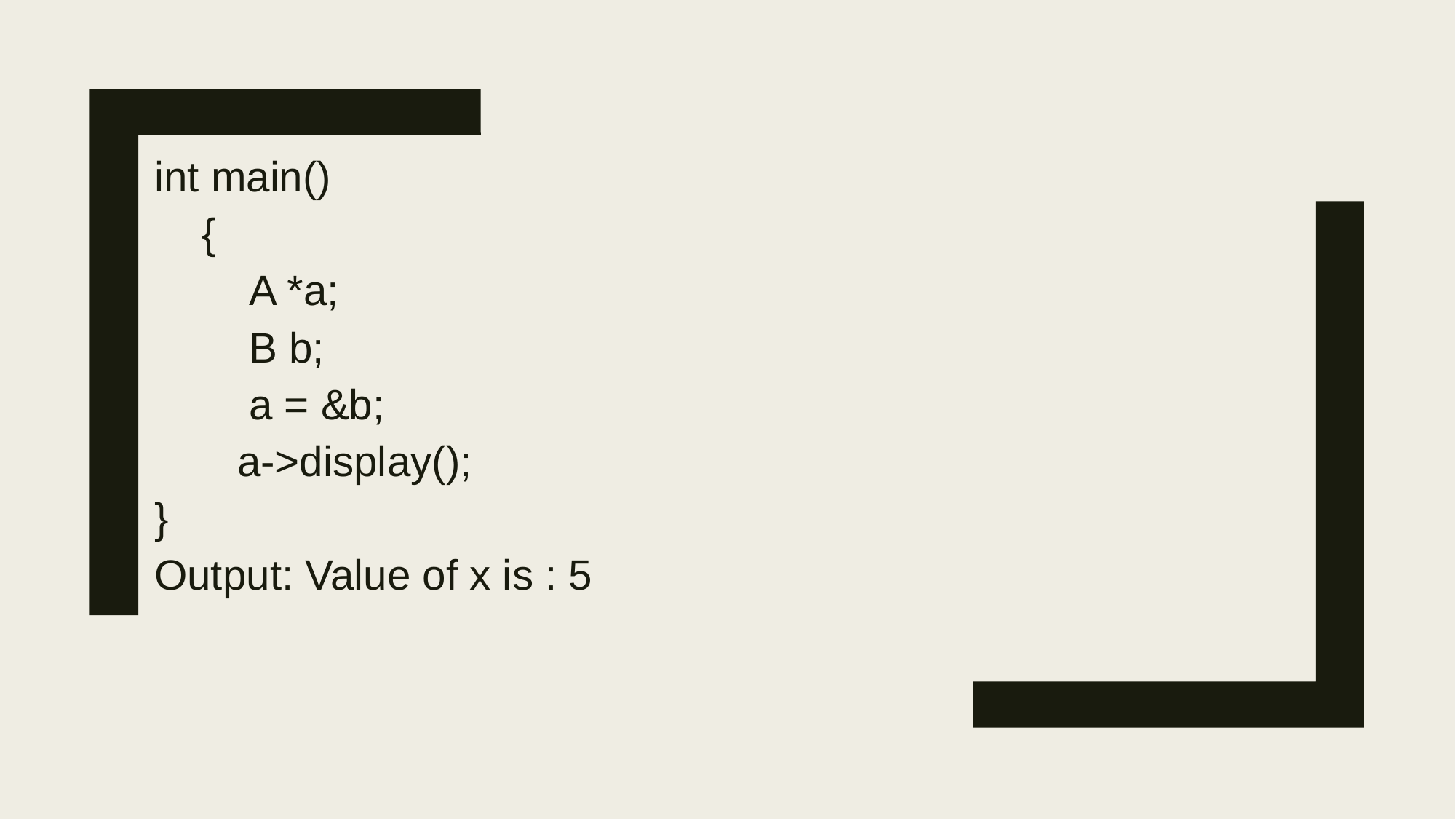

int main()
    {
        A *a;
        B b;
        a = &b;
       a->display();
}
Output: Value of x is : 5